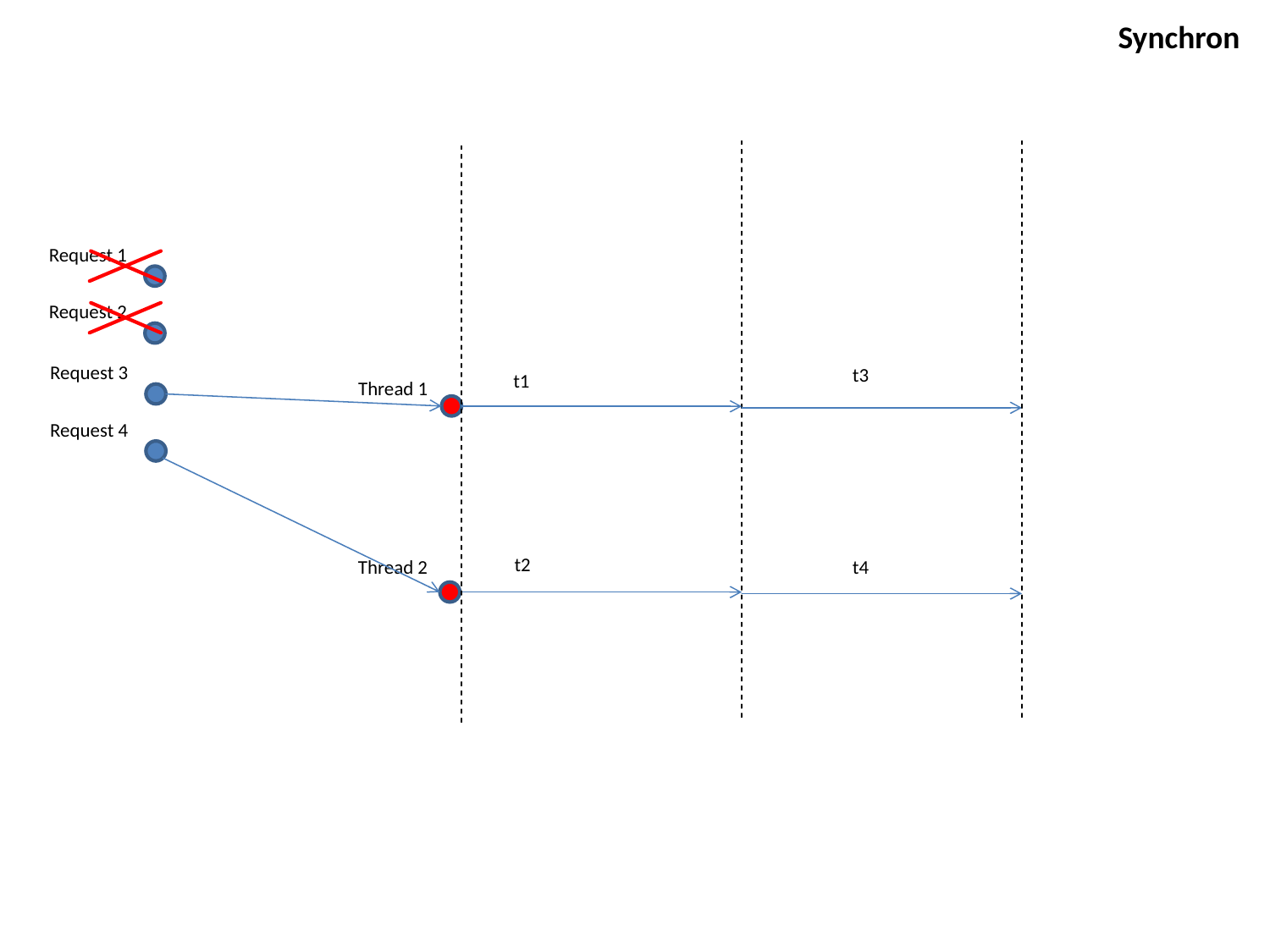

Synchron
Request 1

Request 2

Request 3
t3
t1
Thread 1

Request 4

t2
Thread 2
t4